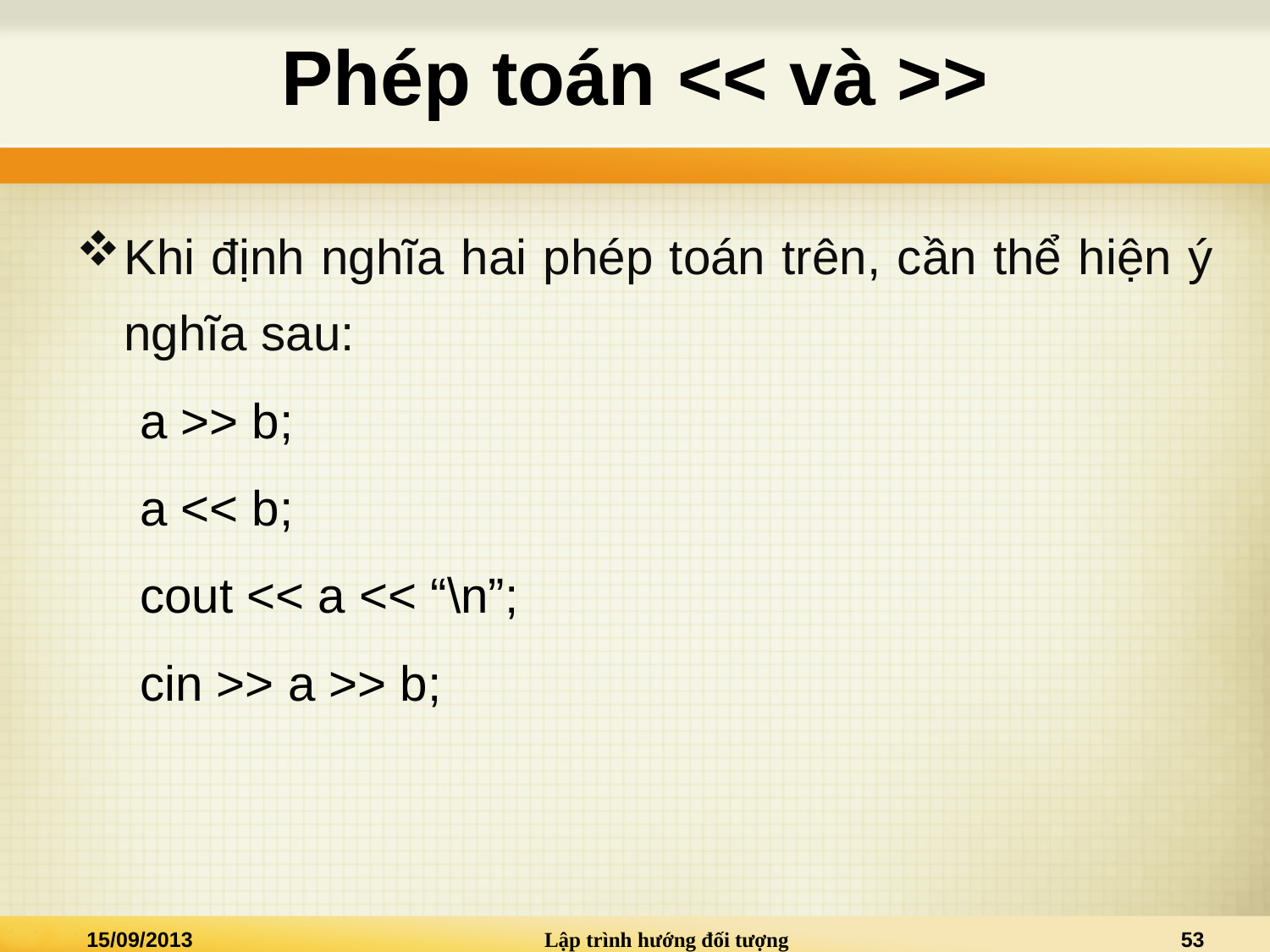

# Phép toán << và >>
Khi định nghĩa hai phép toán trên, cần thể hiện ý nghĩa sau:
a >> b;
a << b;
cout << a << “\n”;
cin >> a >> b;
15/09/2013
Lập trình hướng đối tượng
53